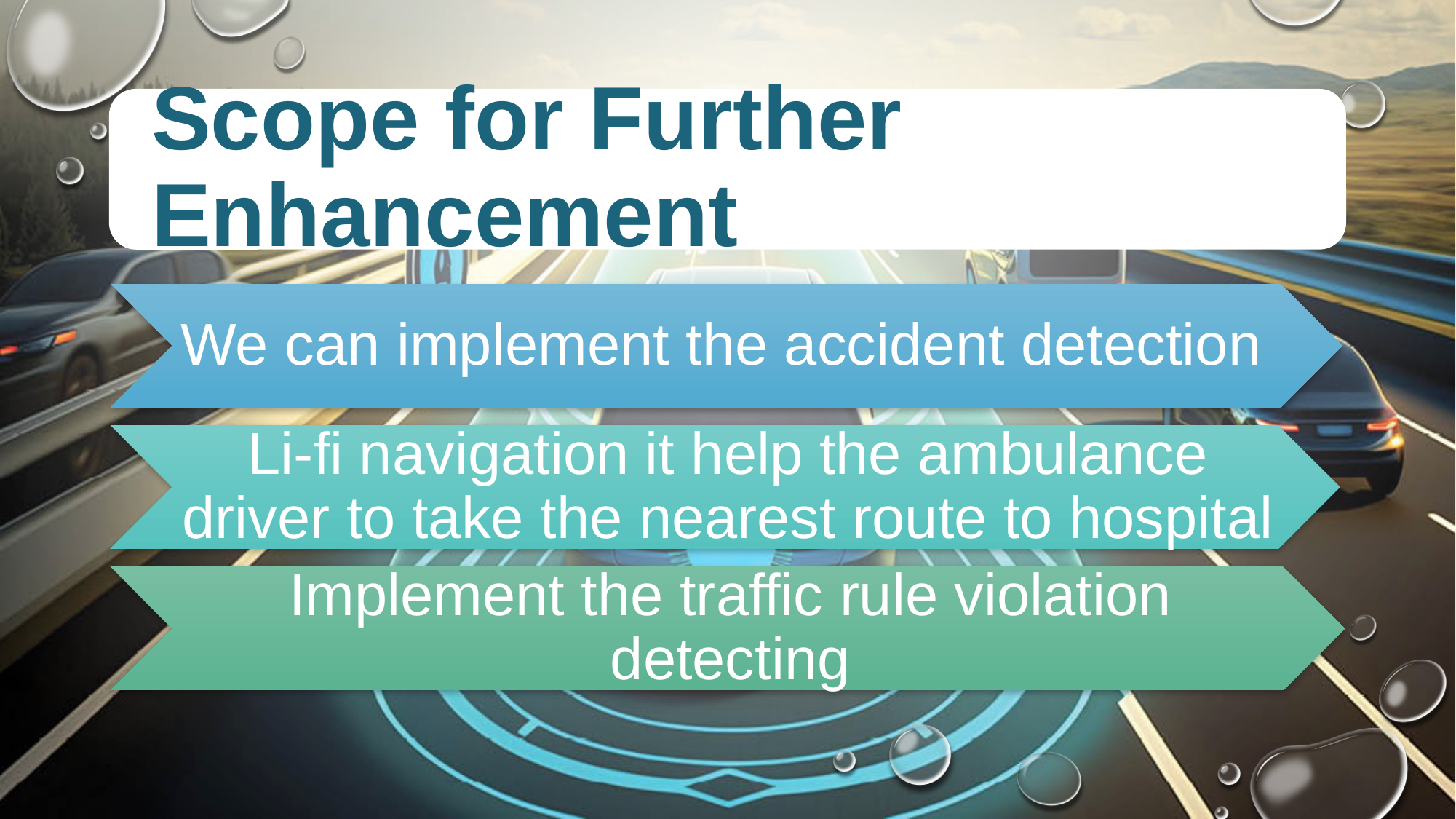

Scope for Further Enhancement
We can implement the accident detection
Li-fi navigation it help the ambulance driver to take the nearest route to hospital
Implement the traffic rule violation detecting